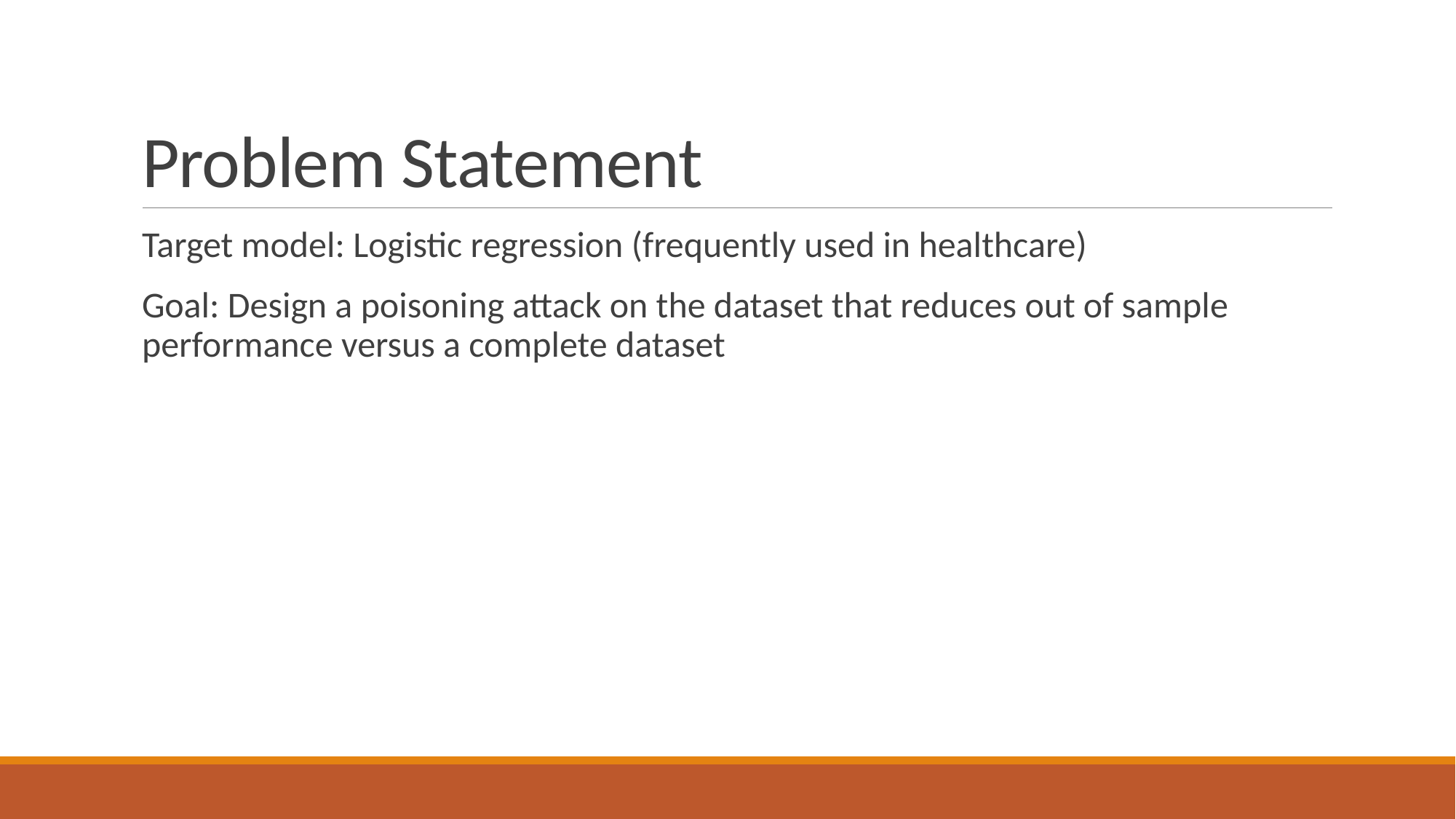

# Problem Statement
Target model: Logistic regression (frequently used in healthcare)
Goal: Design a poisoning attack on the dataset that reduces out of sample performance versus a complete dataset